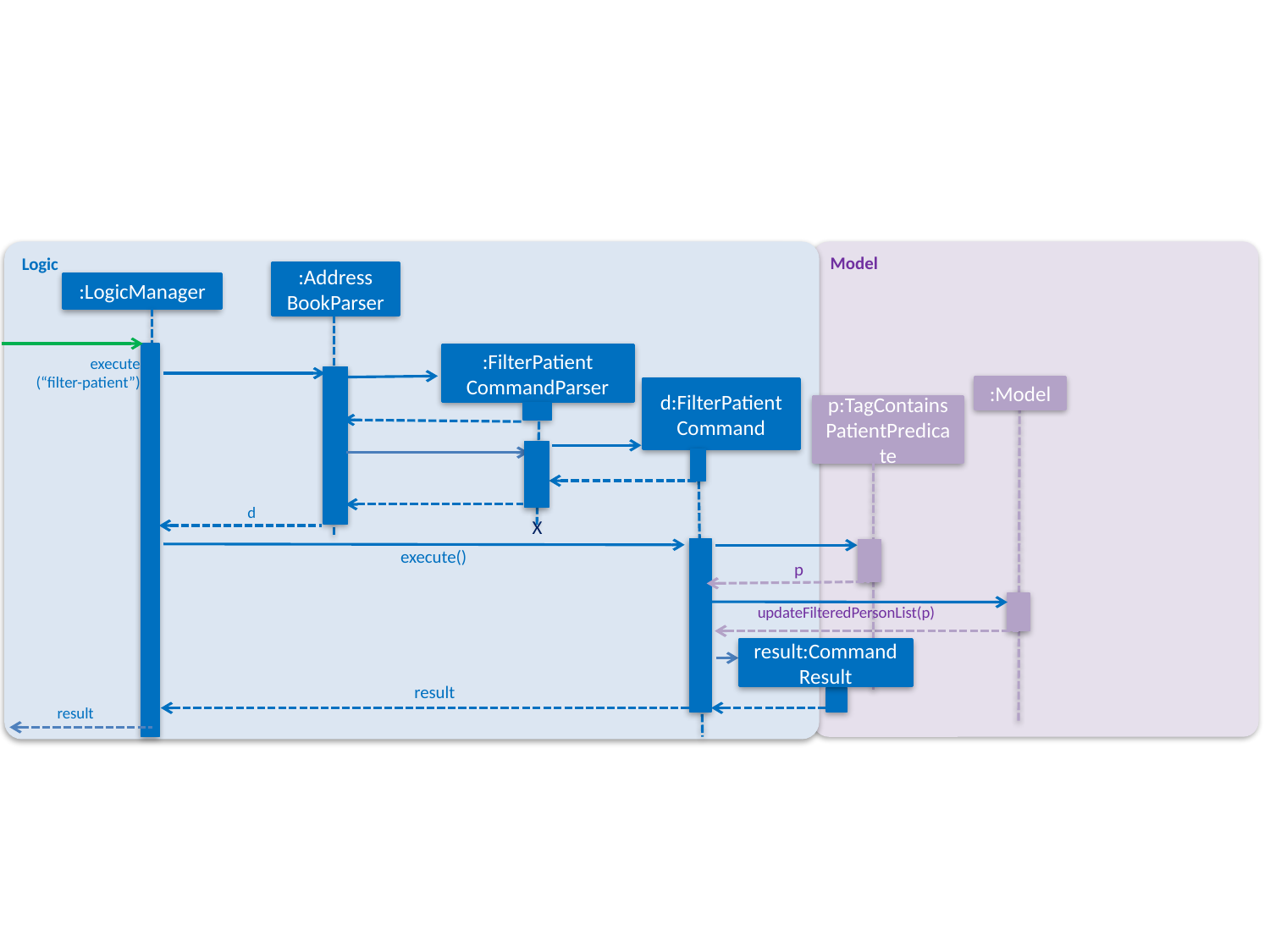

Model
Logic
:Address
BookParser
:LogicManager

:FilterPatient
CommandParser
execute
(“filter-patient”)

:Model
d:FilterPatient
Command
p:TagContainsPatientPredicate

d
X

execute()
p

updateFilteredPersonList(p)
result:Command Result
result

result